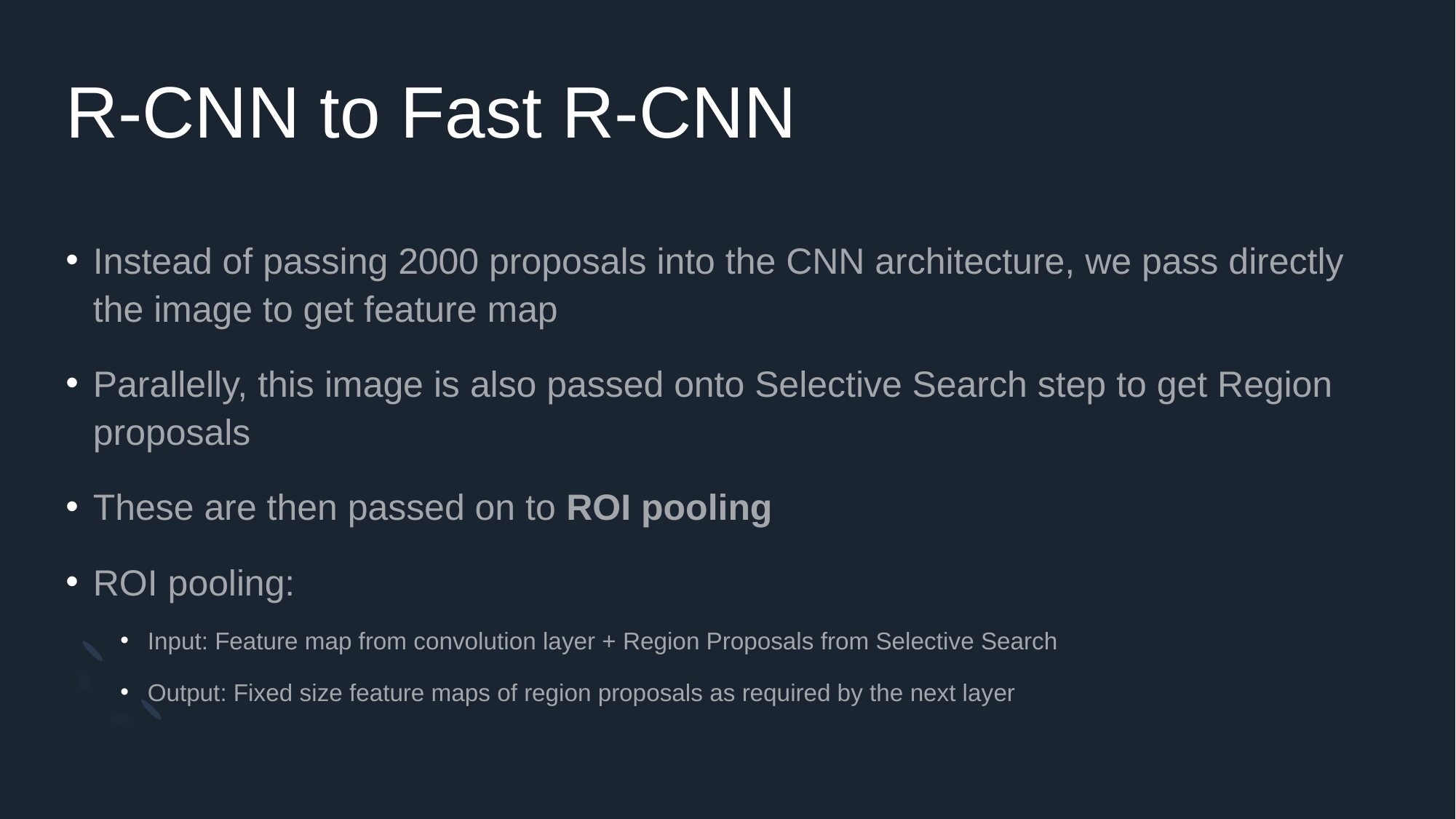

# R-CNN to Fast R-CNN
Instead of passing 2000 proposals into the CNN architecture, we pass directly the image to get feature map
Parallelly, this image is also passed onto Selective Search step to get Region proposals
These are then passed on to ROI pooling
ROI pooling:
Input: Feature map from convolution layer + Region Proposals from Selective Search
Output: Fixed size feature maps of region proposals as required by the next layer